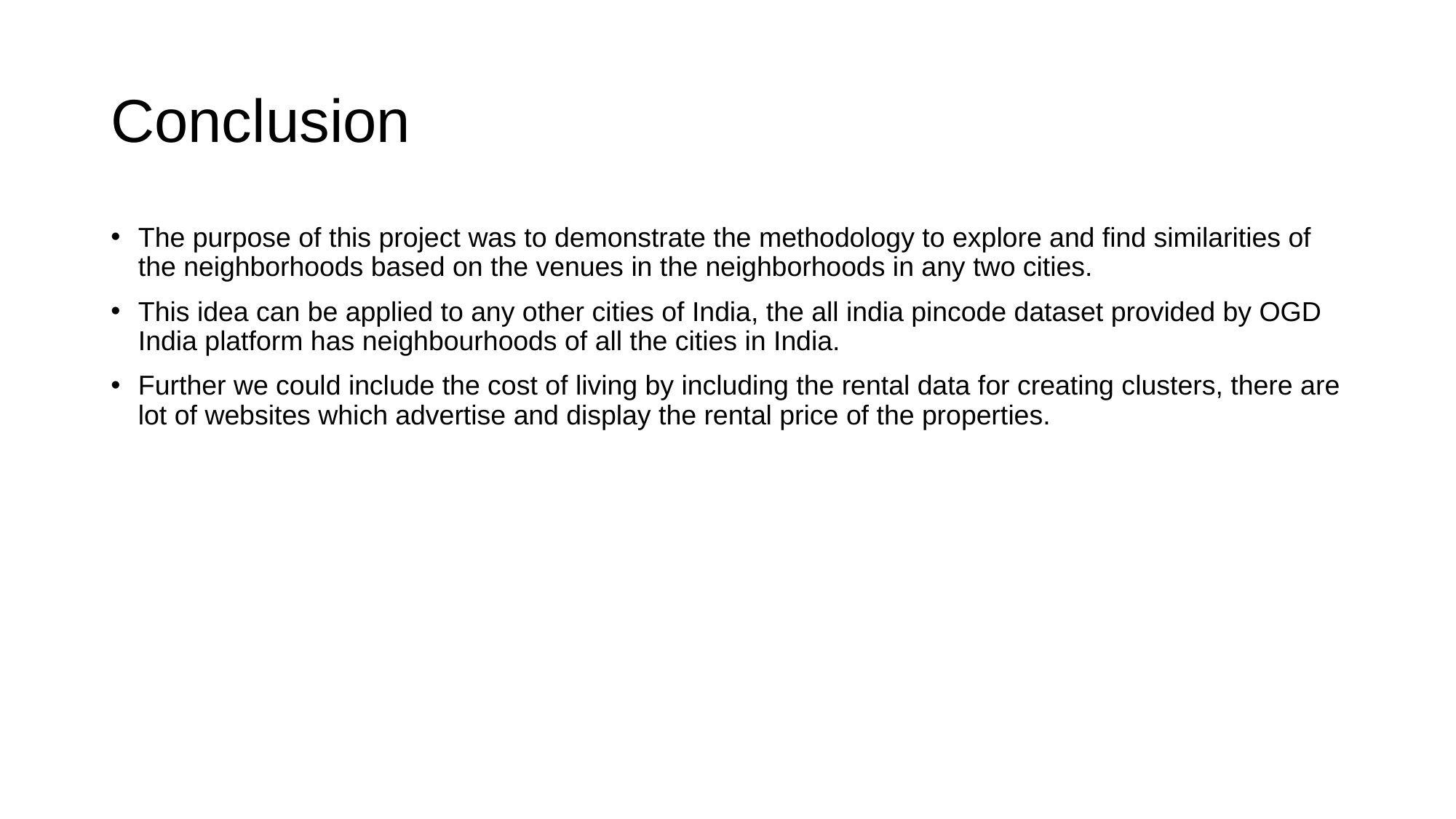

# Conclusion
The purpose of this project was to demonstrate the methodology to explore and find similarities of the neighborhoods based on the venues in the neighborhoods in any two cities.
This idea can be applied to any other cities of India, the all india pincode dataset provided by OGD India platform has neighbourhoods of all the cities in India.
Further we could include the cost of living by including the rental data for creating clusters, there are lot of websites which advertise and display the rental price of the properties.